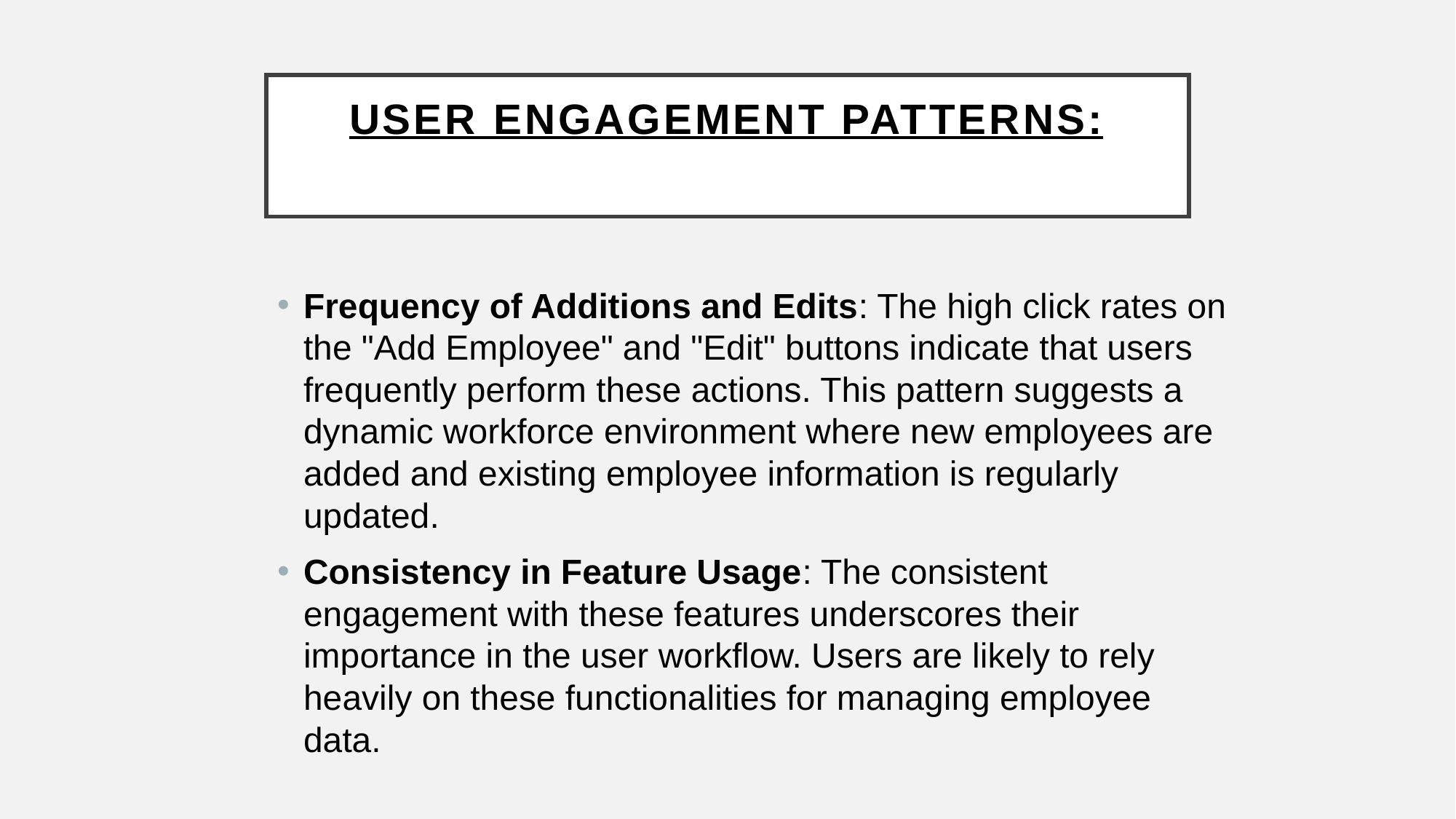

# User Engagement Patterns:
Frequency of Additions and Edits: The high click rates on the "Add Employee" and "Edit" buttons indicate that users frequently perform these actions. This pattern suggests a dynamic workforce environment where new employees are added and existing employee information is regularly updated.
Consistency in Feature Usage: The consistent engagement with these features underscores their importance in the user workflow. Users are likely to rely heavily on these functionalities for managing employee data.